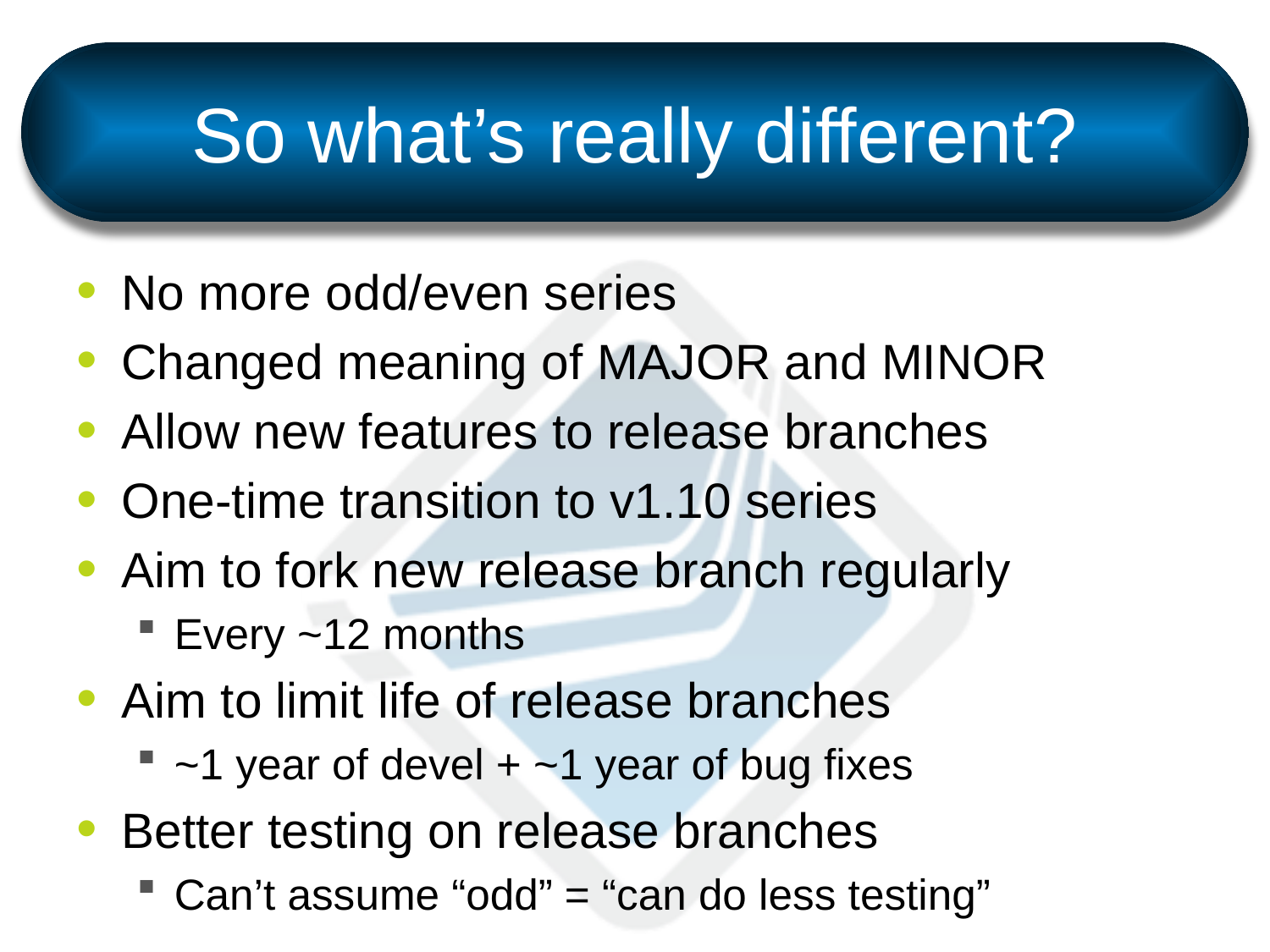

# So what’s really different?
No more odd/even series
Changed meaning of MAJOR and MINOR
Allow new features to release branches
One-time transition to v1.10 series
Aim to fork new release branch regularly
Every ~12 months
Aim to limit life of release branches
~1 year of devel + ~1 year of bug fixes
Better testing on release branches
Can’t assume “odd” = “can do less testing”